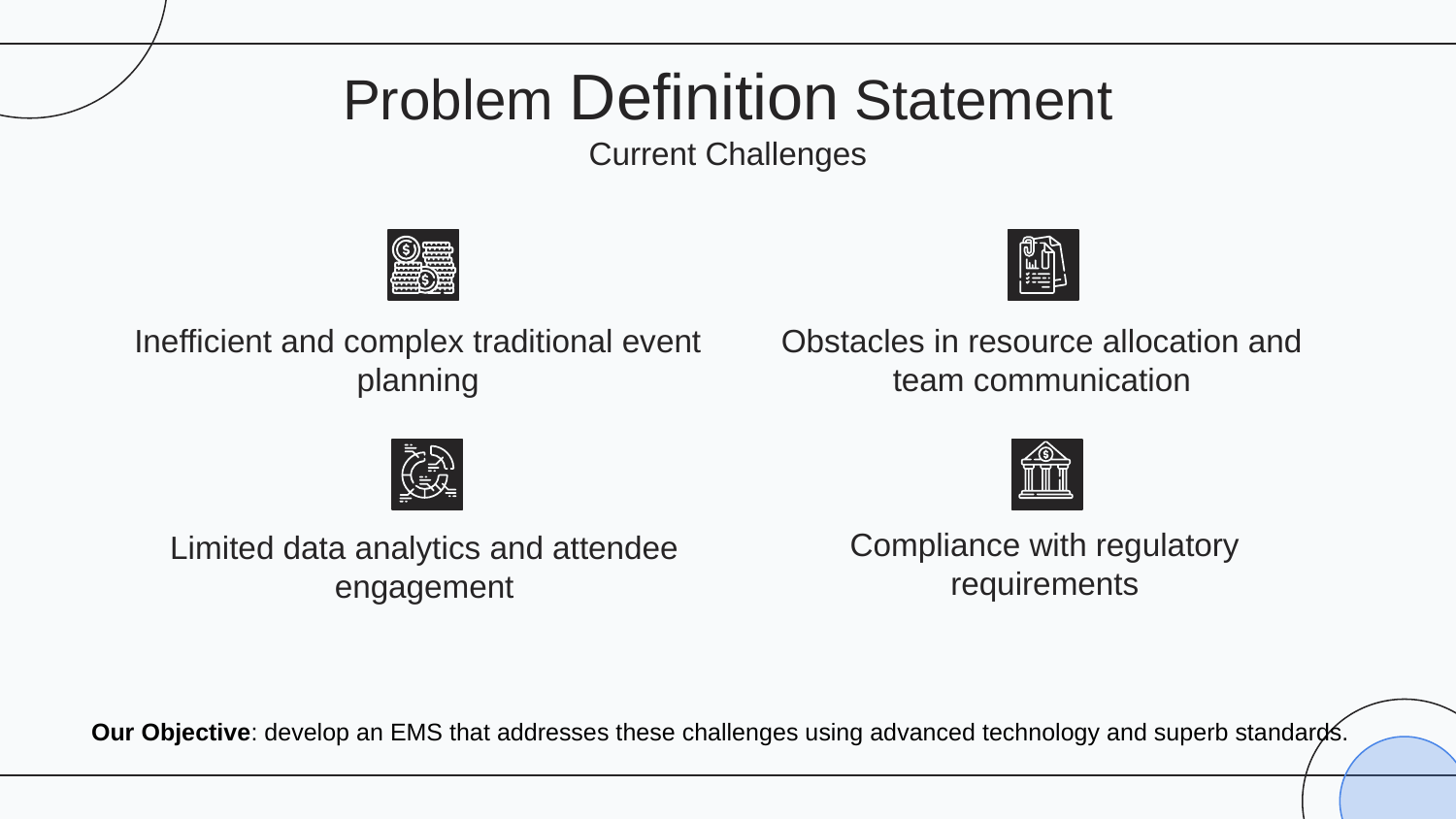

# Problem Definition Statement Current Challenges

Inefficient and complex traditional event planning
Obstacles in resource allocation and team communication

Compliance with regulatory requirements
Limited data analytics and attendee engagement
Our Objective: develop an EMS that addresses these challenges using advanced technology and superb standards.